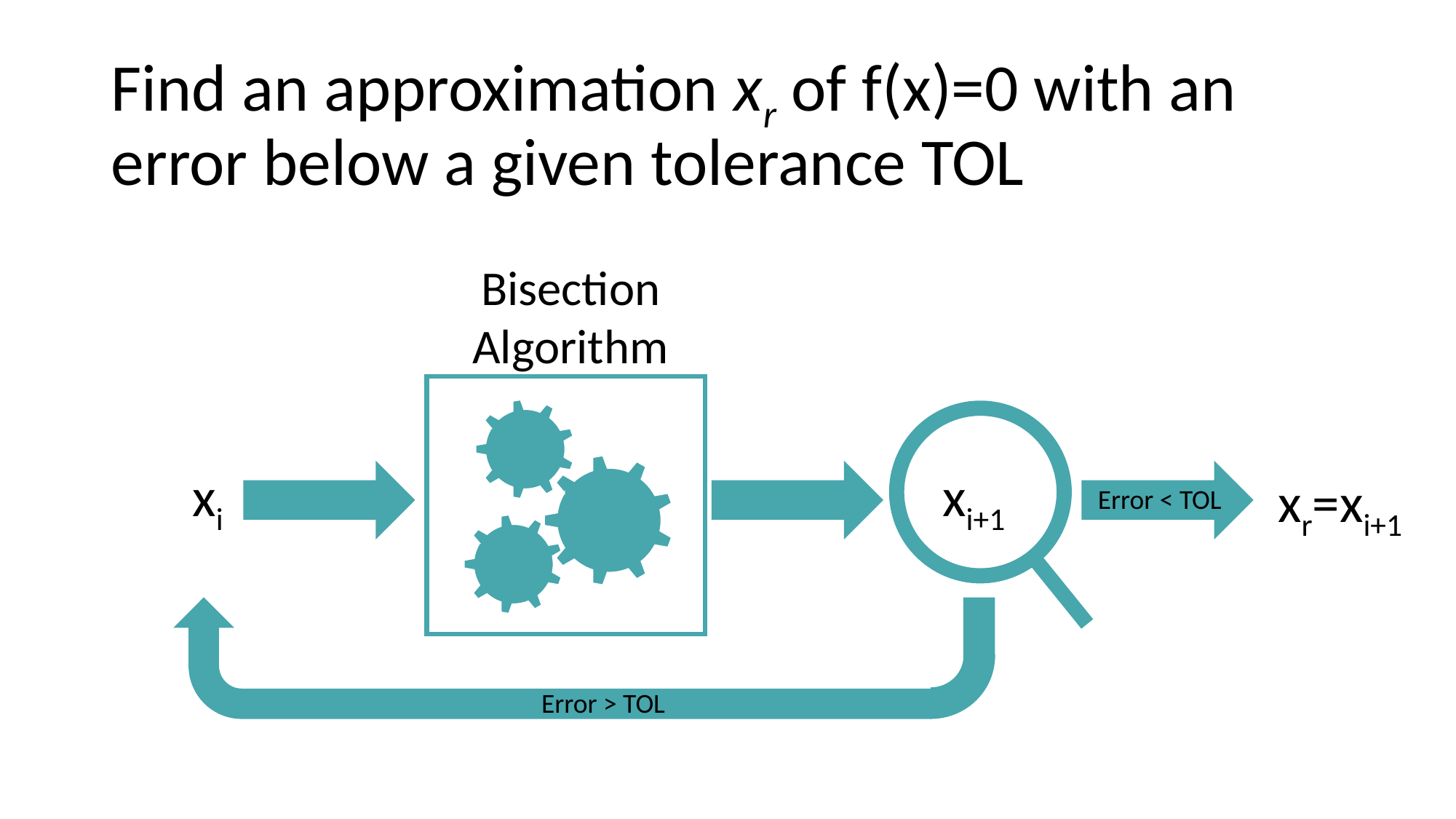

# Find an approximation xr of f(x)=0 with an error below a given tolerance TOL
Bisection Algorithm

xi
xi+1

xr=xi+1

Error < TOL

Error > TOL